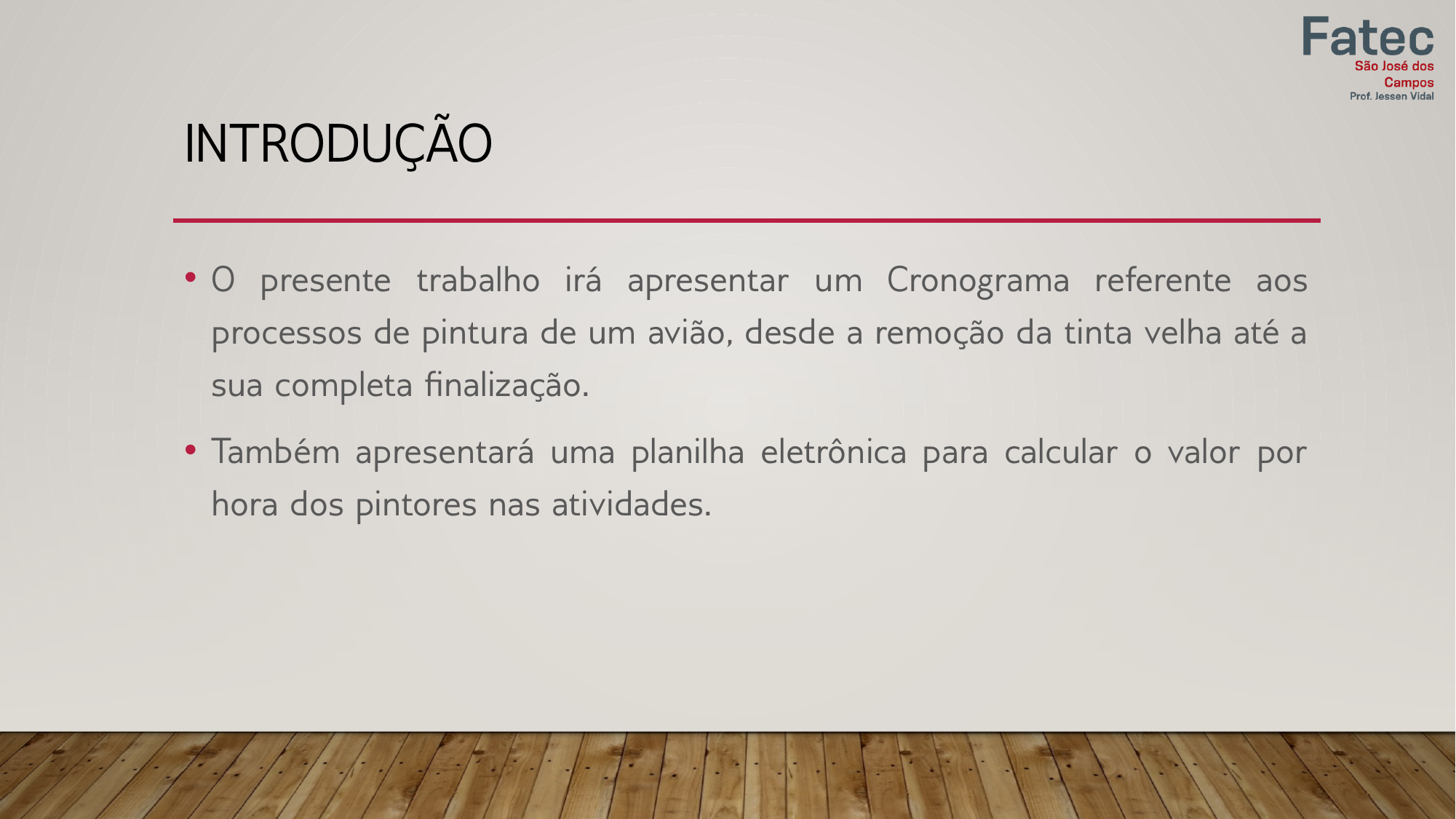

# introdução
O presente trabalho irá apresentar um Cronograma referente aos processos de pintura de um avião, desde a remoção da tinta velha até a sua completa finalização.
Também apresentará uma planilha eletrônica para calcular o valor por hora dos pintores nas atividades.